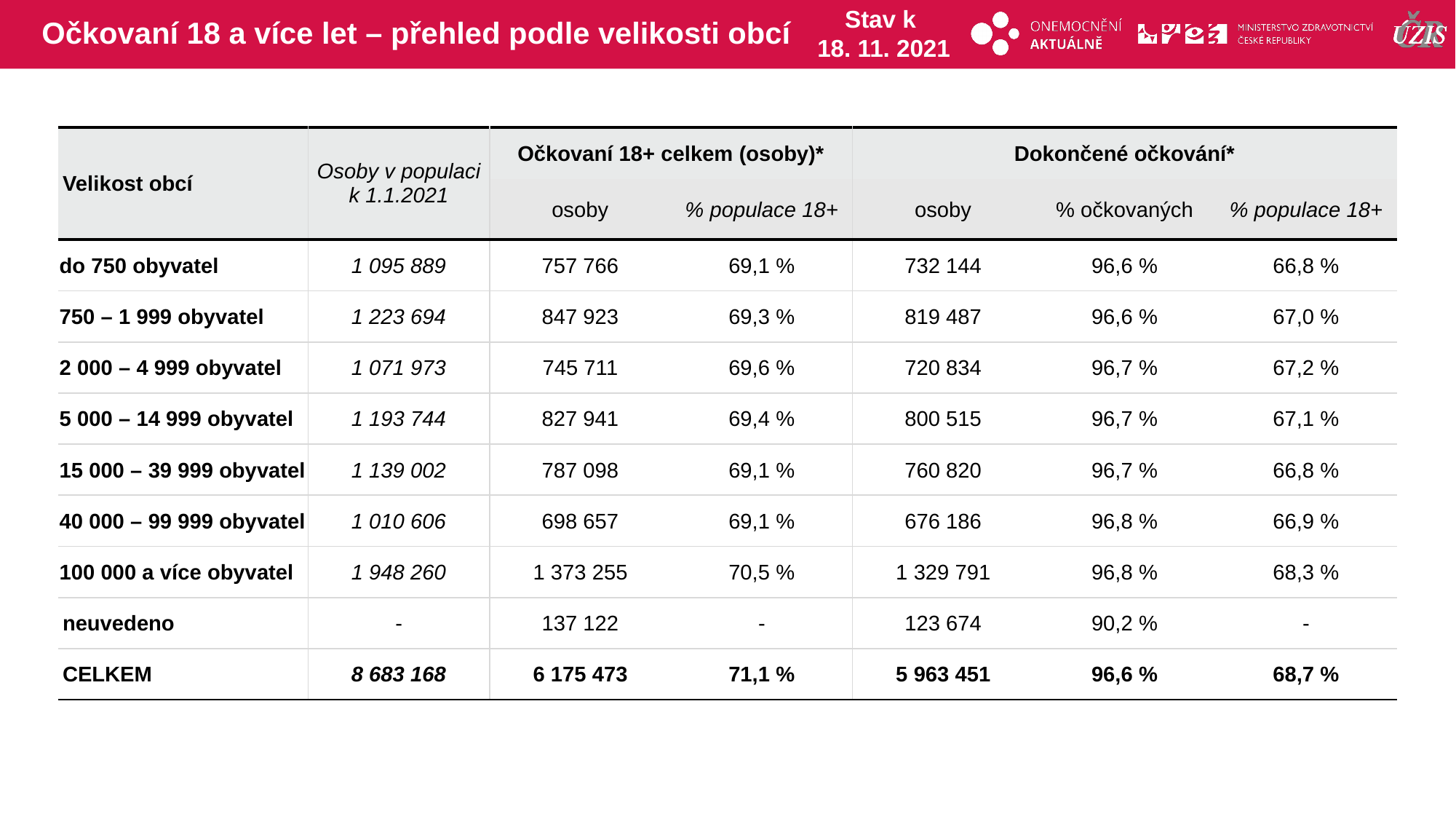

# Očkovaní 18 a více let – přehled podle velikosti obcí
Stav k
18. 11. 2021
| Velikost obcí | Osoby v populaci k 1.1.2021 | Očkovaní 18+ celkem (osoby)\* |  | Dokončené očkování\* |  |  |
| --- | --- | --- | --- | --- | --- | --- |
|  |  | osoby | % populace 18+ | osoby | % očkovaných | % populace 18+ |
| do 750 obyvatel | 1 095 889 | 757 766 | 69,1 % | 732 144 | 96,6 % | 66,8 % |
| 750 – 1 999 obyvatel | 1 223 694 | 847 923 | 69,3 % | 819 487 | 96,6 % | 67,0 % |
| 2 000 – 4 999 obyvatel | 1 071 973 | 745 711 | 69,6 % | 720 834 | 96,7 % | 67,2 % |
| 5 000 – 14 999 obyvatel | 1 193 744 | 827 941 | 69,4 % | 800 515 | 96,7 % | 67,1 % |
| 15 000 – 39 999 obyvatel | 1 139 002 | 787 098 | 69,1 % | 760 820 | 96,7 % | 66,8 % |
| 40 000 – 99 999 obyvatel | 1 010 606 | 698 657 | 69,1 % | 676 186 | 96,8 % | 66,9 % |
| 100 000 a více obyvatel | 1 948 260 | 1 373 255 | 70,5 % | 1 329 791 | 96,8 % | 68,3 % |
| neuvedeno | - | 137 122 | - | 123 674 | 90,2 % | - |
| CELKEM | 8 683 168 | 6 175 473 | 71,1 % | 5 963 451 | 96,6 % | 68,7 % |